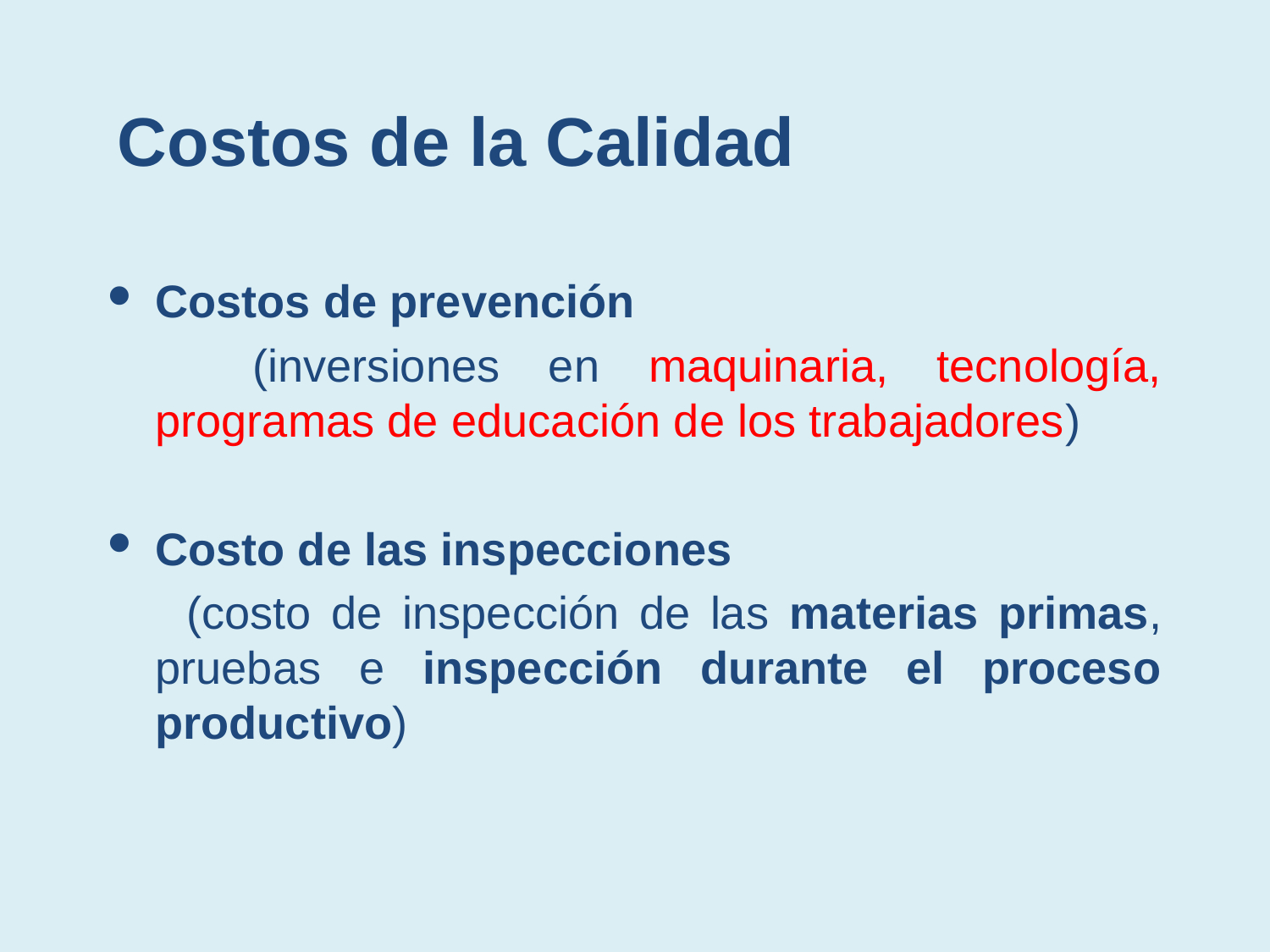

Costos de la Calidad
Costos de prevención
   (inversiones en maquinaria, tecnología, programas de educación de los trabajadores)

Costo de las inspecciones
    (costo de inspección de las materias primas, pruebas e inspección durante el proceso productivo)